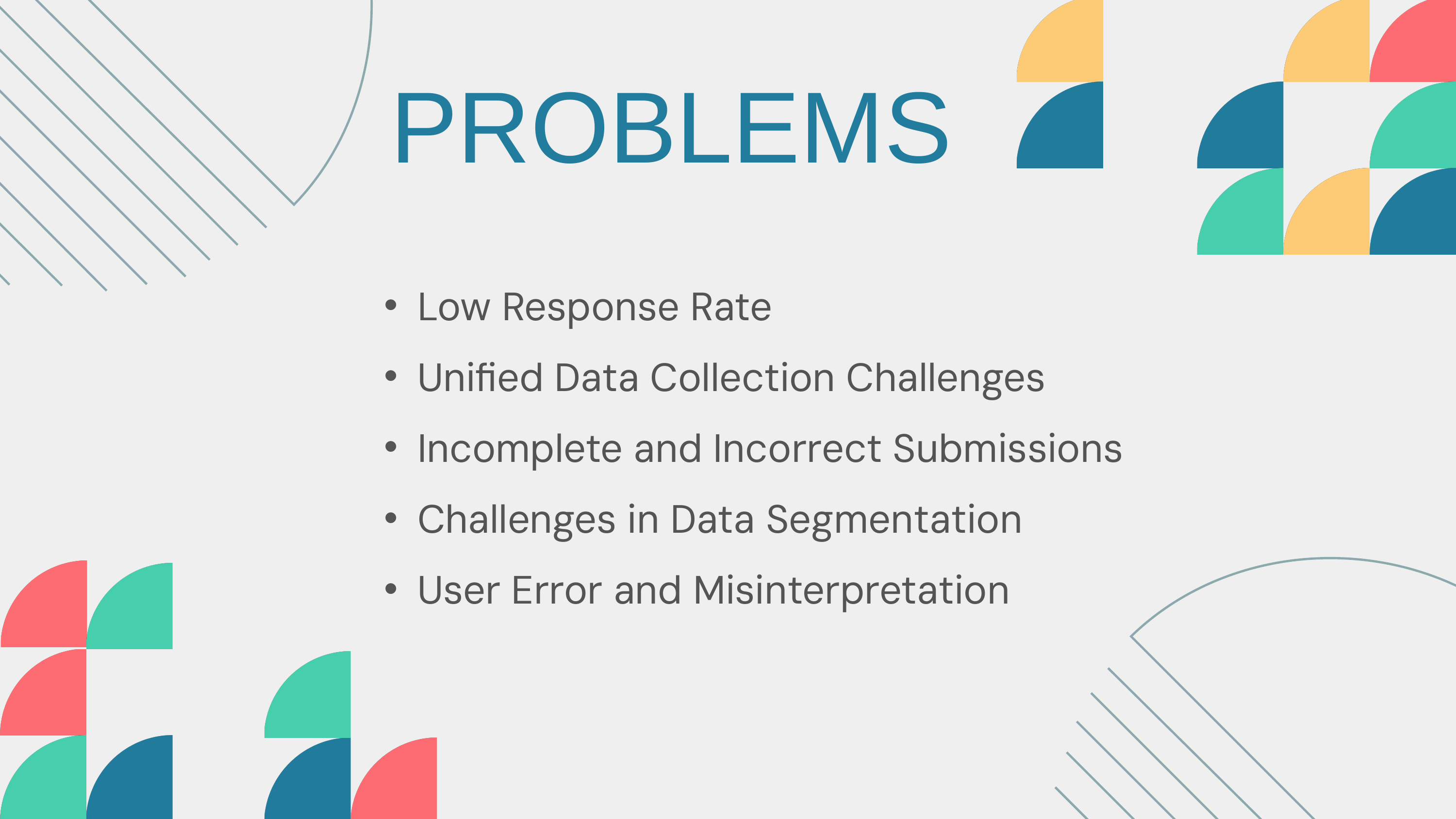

PROBLEMS

Low Response Rate
Unified Data Collection Challenges
Incomplete and Incorrect Submissions
Challenges in Data Segmentation
User Error and Misinterpretation